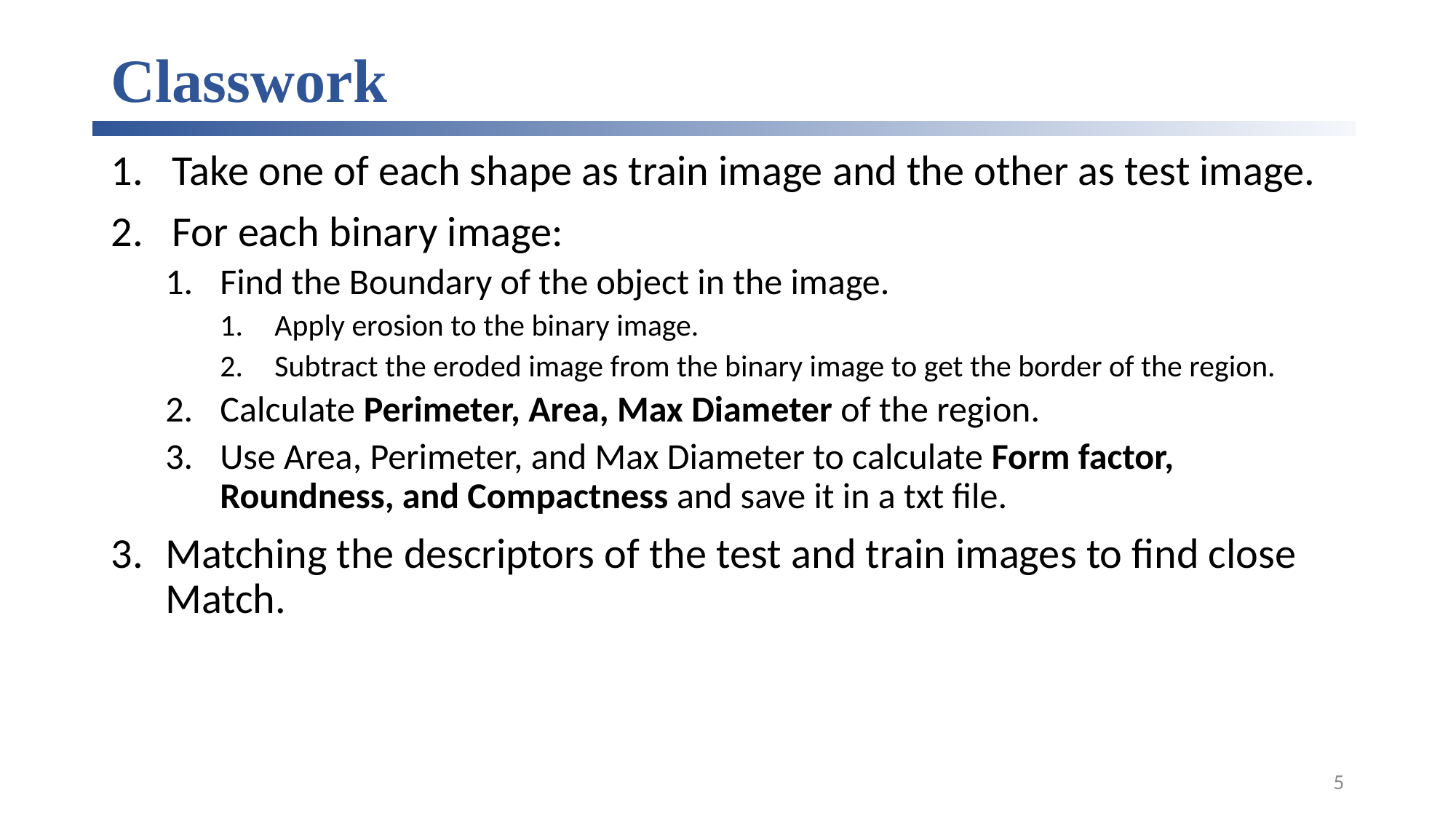

# Classwork
Take one of each shape as train image and the other as test image.
For each binary image:
Find the Boundary of the object in the image.
Apply erosion to the binary image.
Subtract the eroded image from the binary image to get the border of the region.
Calculate Perimeter, Area, Max Diameter of the region.
Use Area, Perimeter, and Max Diameter to calculate Form factor, Roundness, and Compactness and save it in a txt file.
Matching the descriptors of the test and train images to find close Match.

5